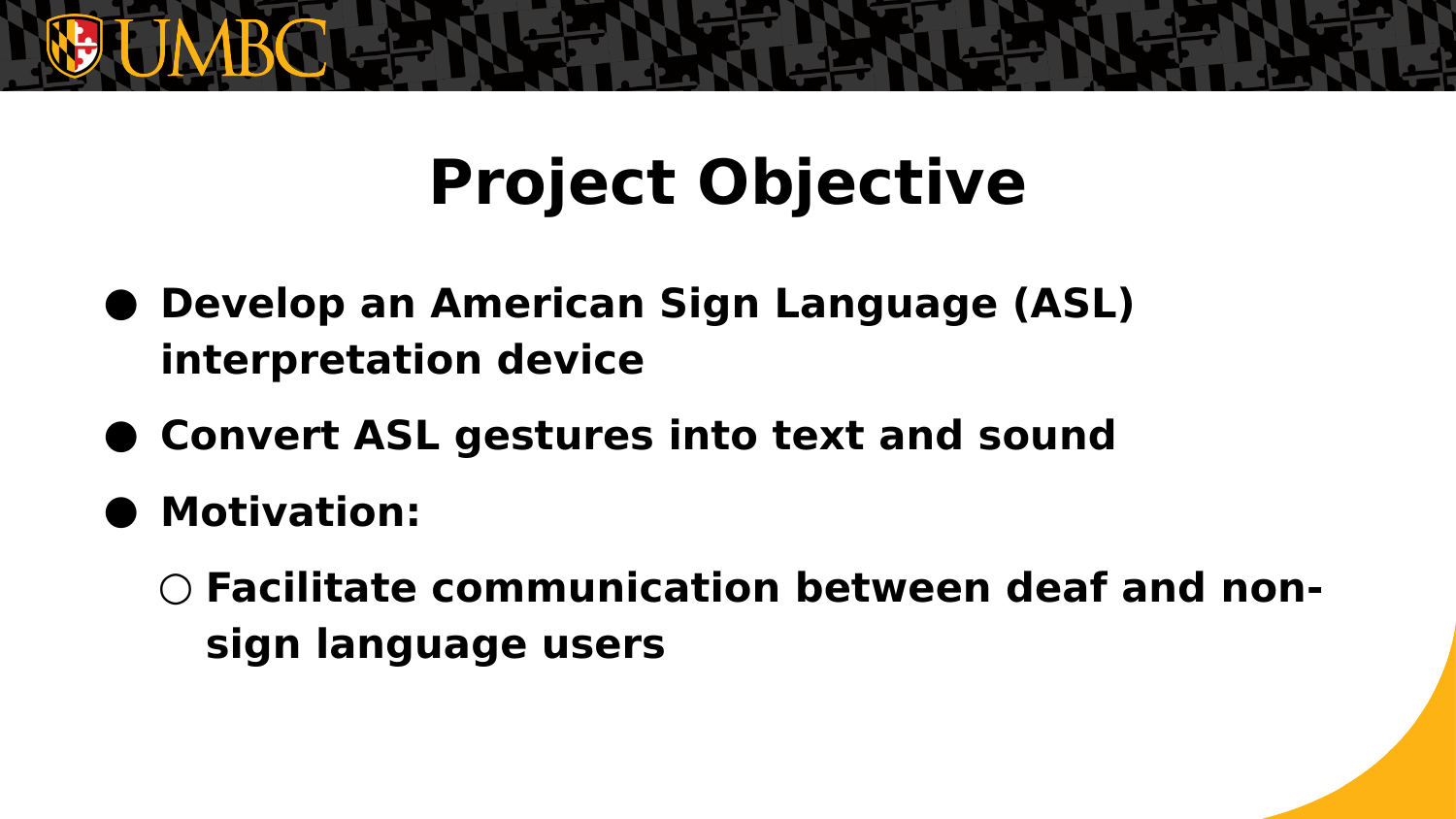

# Project Objective
Develop an American Sign Language (ASL) interpretation device
Convert ASL gestures into text and sound
Motivation:
Facilitate communication between deaf and non-sign language users